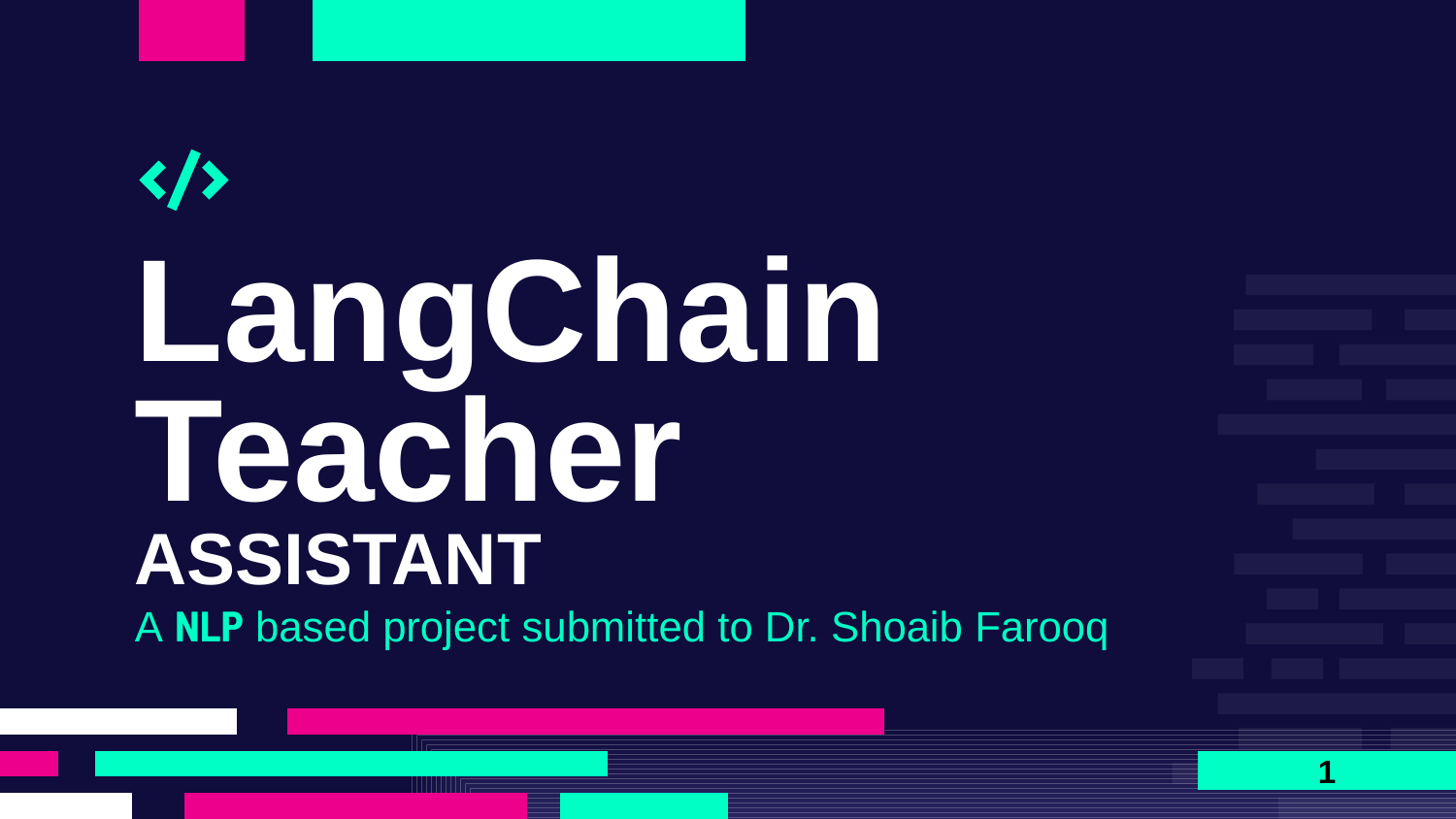

# LangChain Teacher         ASSISTANT
A NLP based project submitted to Dr. Shoaib Farooq
1